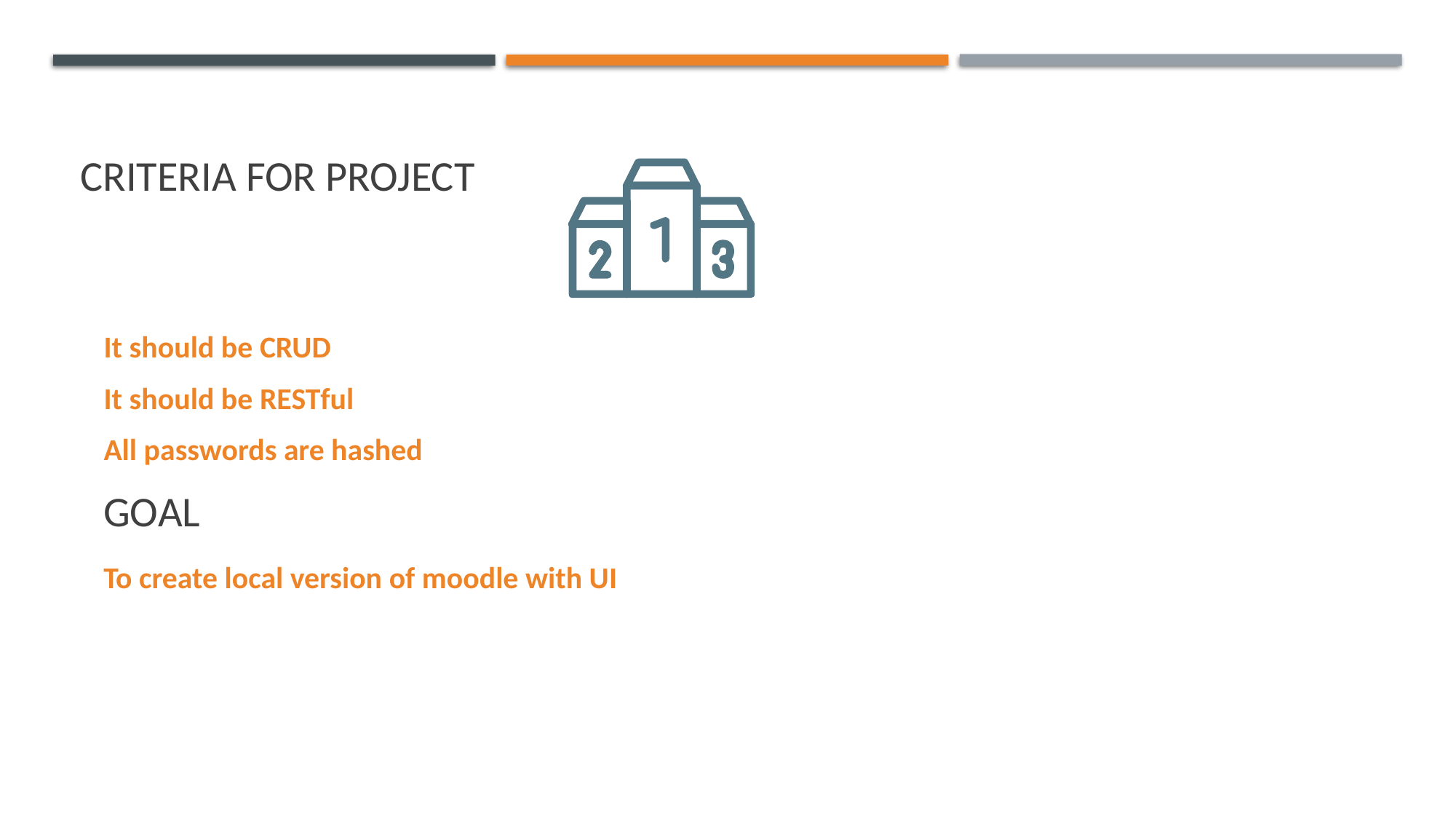

# Criteria for Project

It should be CRUD
It should be RESTful
All passwords are hashed

Goal
To create local version of moodle with UI